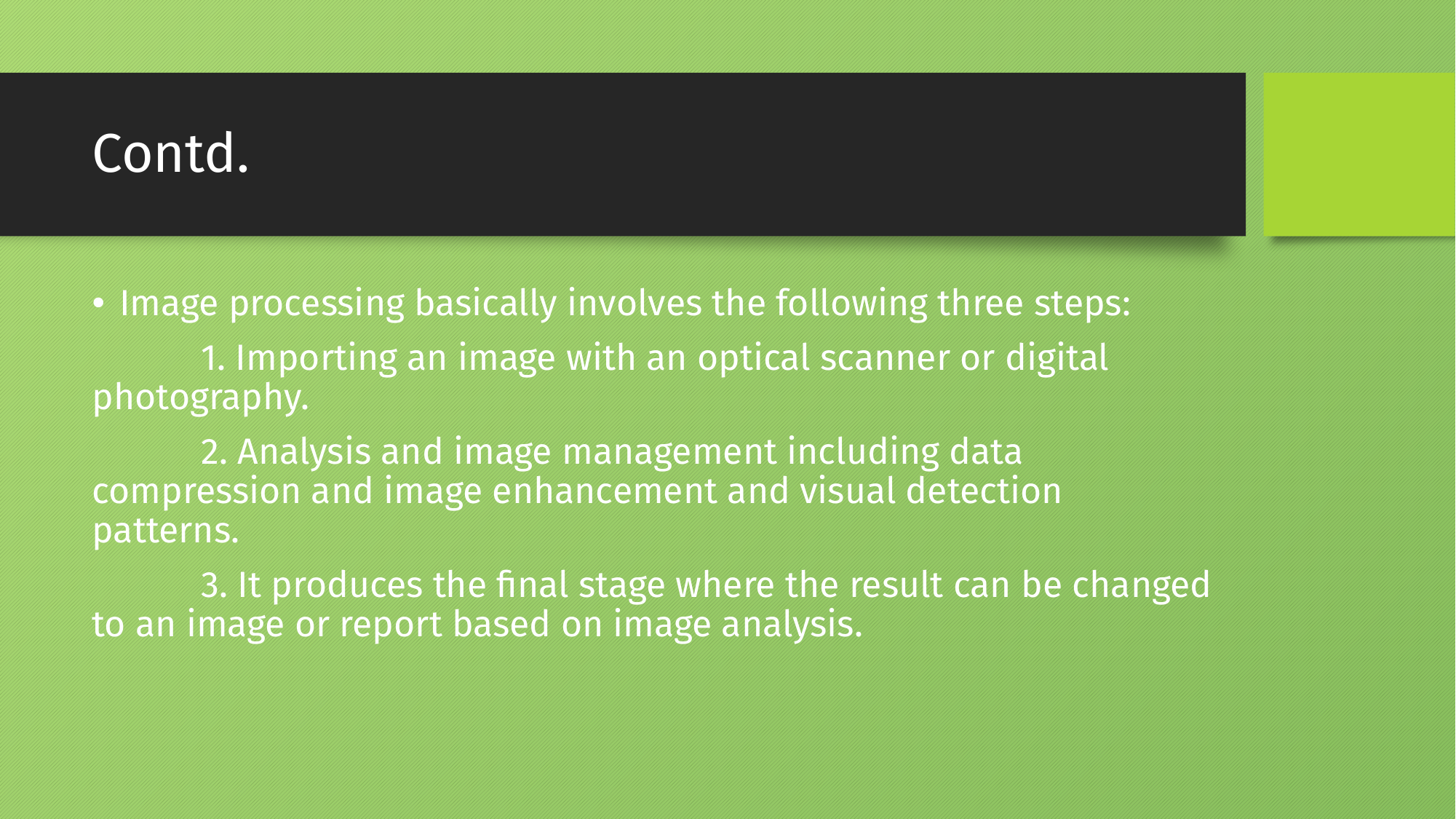

# Contd.
Image processing basically involves the following three steps:
	1. Importing an image with an optical scanner or digital photography.
	2. Analysis and image management including data compression and image enhancement and visual detection patterns.
	3. It produces the final stage where the result can be changed to an image or report based on image analysis.